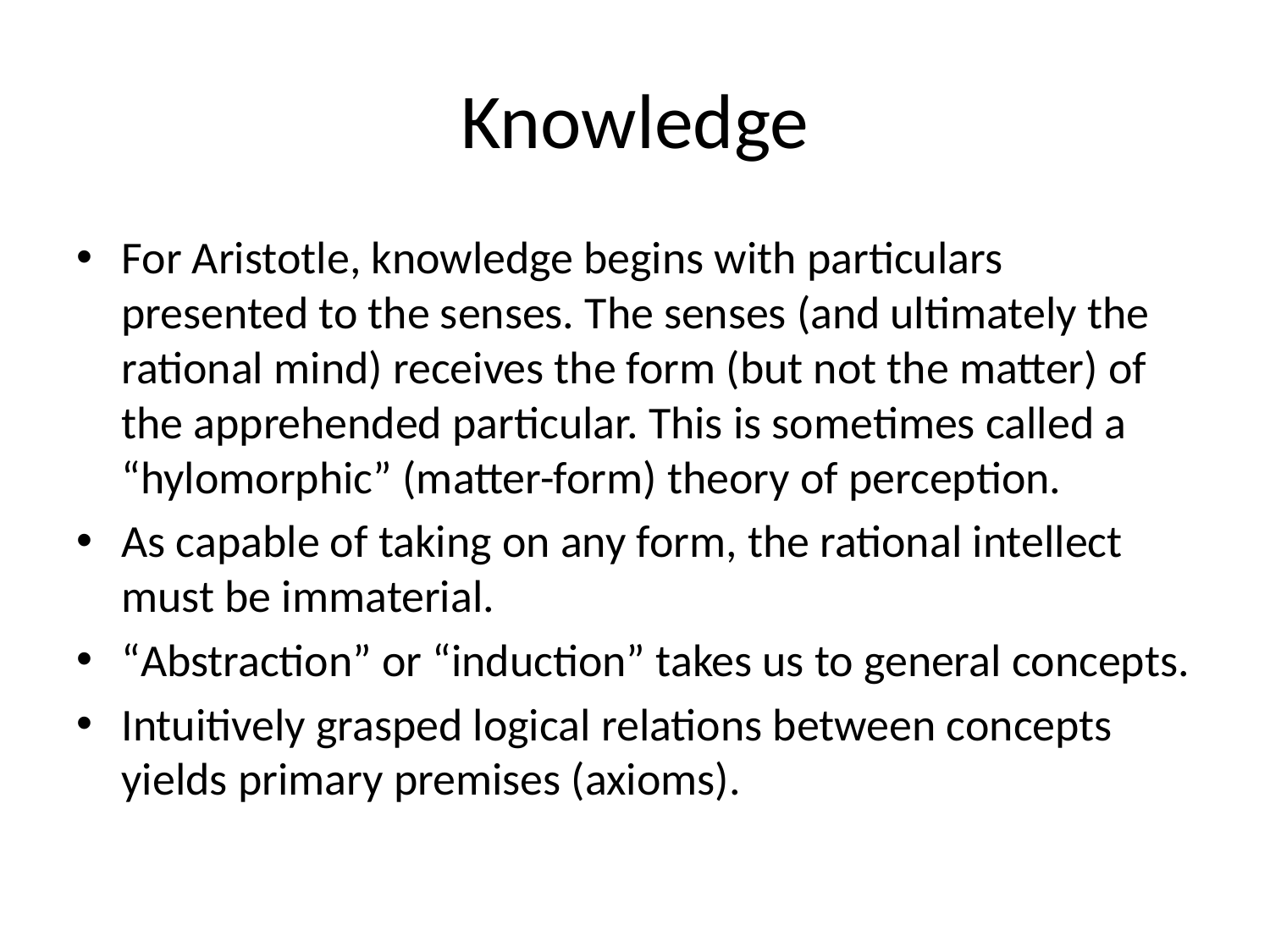

# Knowledge
For Aristotle, knowledge begins with particulars presented to the senses. The senses (and ultimately the rational mind) receives the form (but not the matter) of the apprehended particular. This is sometimes called a “hylomorphic” (matter-form) theory of perception.
As capable of taking on any form, the rational intellect must be immaterial.
“Abstraction” or “induction” takes us to general concepts.
Intuitively grasped logical relations between concepts yields primary premises (axioms).